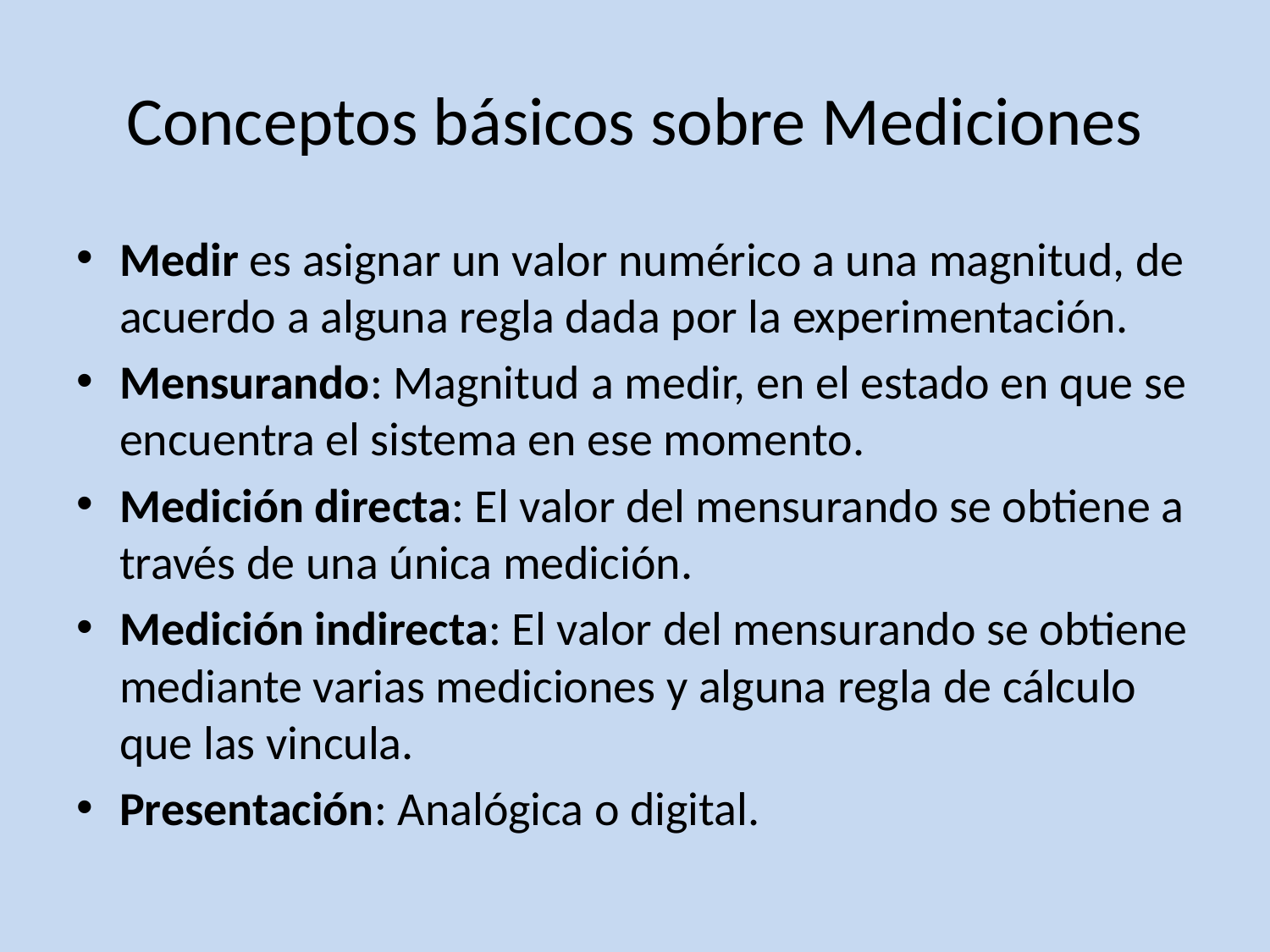

# Conceptos básicos sobre Mediciones
Medir es asignar un valor numérico a una magnitud, de acuerdo a alguna regla dada por la experimentación.
Mensurando: Magnitud a medir, en el estado en que se encuentra el sistema en ese momento.
Medición directa: El valor del mensurando se obtiene a través de una única medición.
Medición indirecta: El valor del mensurando se obtiene mediante varias mediciones y alguna regla de cálculo que las vincula.
Presentación: Analógica o digital.